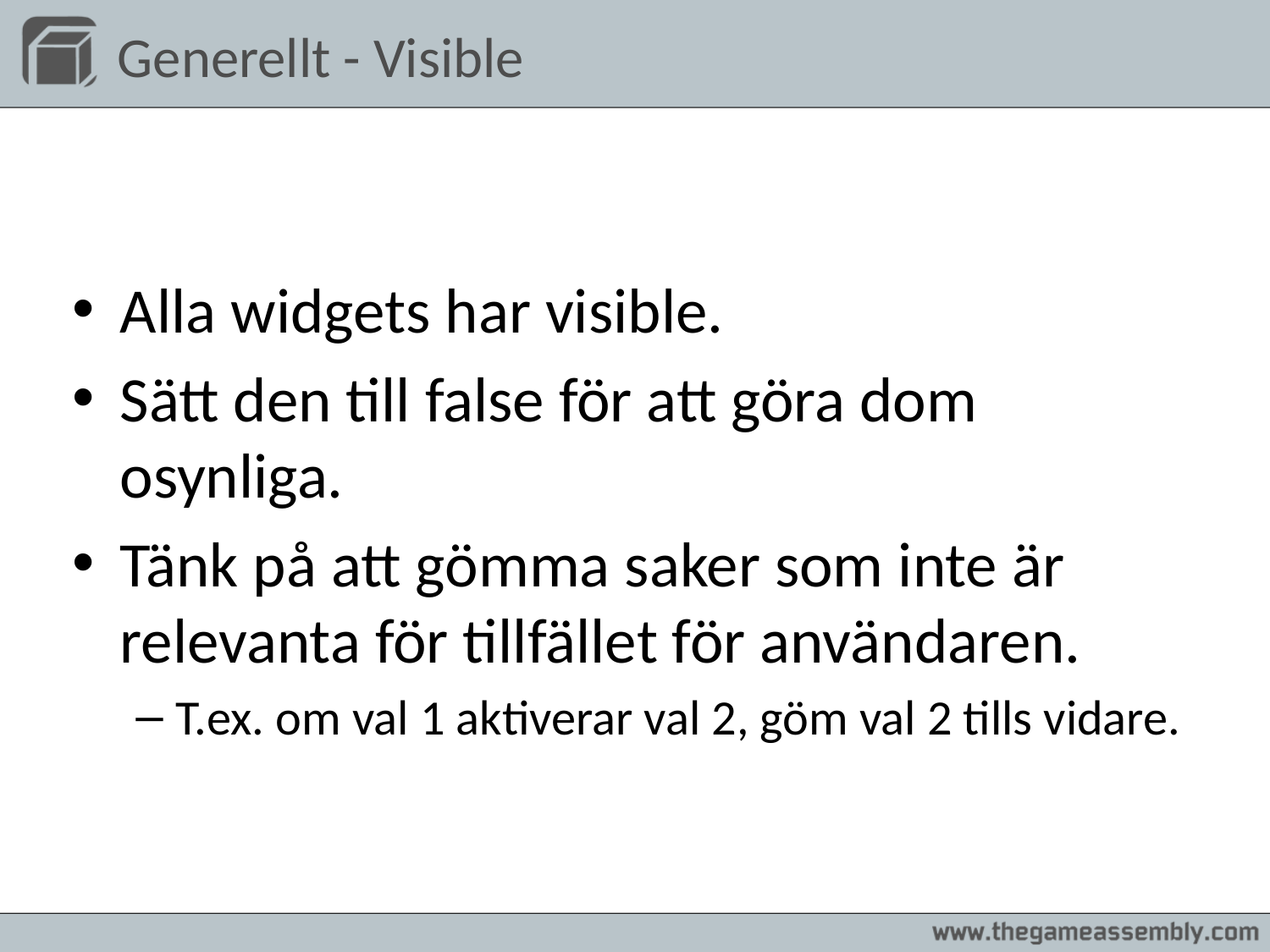

# Generellt - Visible
Alla widgets har visible.
Sätt den till false för att göra dom osynliga.
Tänk på att gömma saker som inte är relevanta för tillfället för användaren.
T.ex. om val 1 aktiverar val 2, göm val 2 tills vidare.